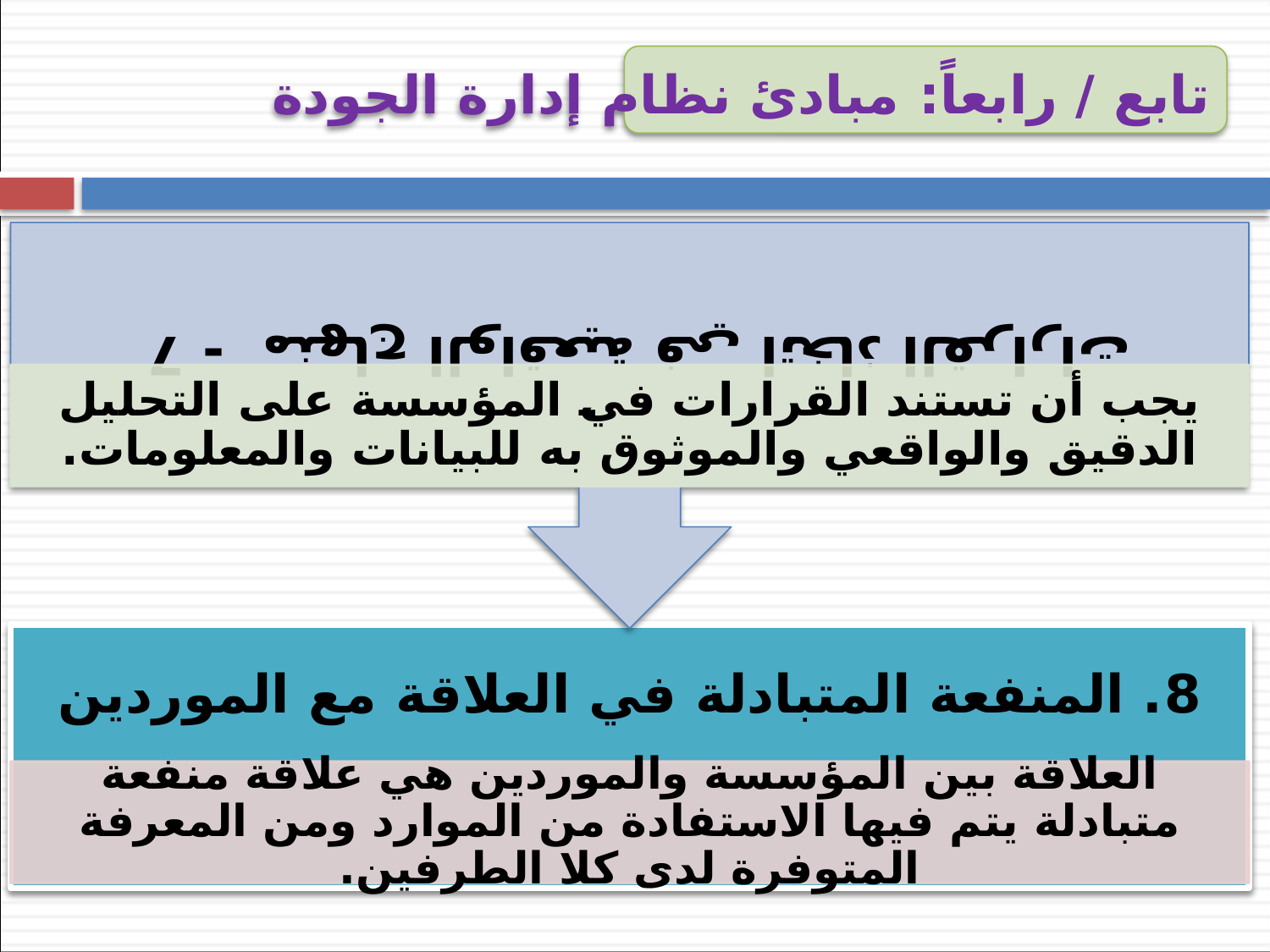

تابع / رابعاً: مبادئ نظام إدارة الجودة
8. المنفعة المتبادلة في العلاقة مع الموردين
العلاقة بين المؤسسة والموردين هي علاقة منفعة متبادلة يتم فيها الاستفادة من الموارد ومن المعرفة المتوفرة لدى كلا الطرفين.
 7 -  منهاج الواقعية في اتخاذ القرارات
يجب أن تستند القرارات في المؤسسة على التحليل الدقيق والواقعي والموثوق به للبيانات والمعلومات.